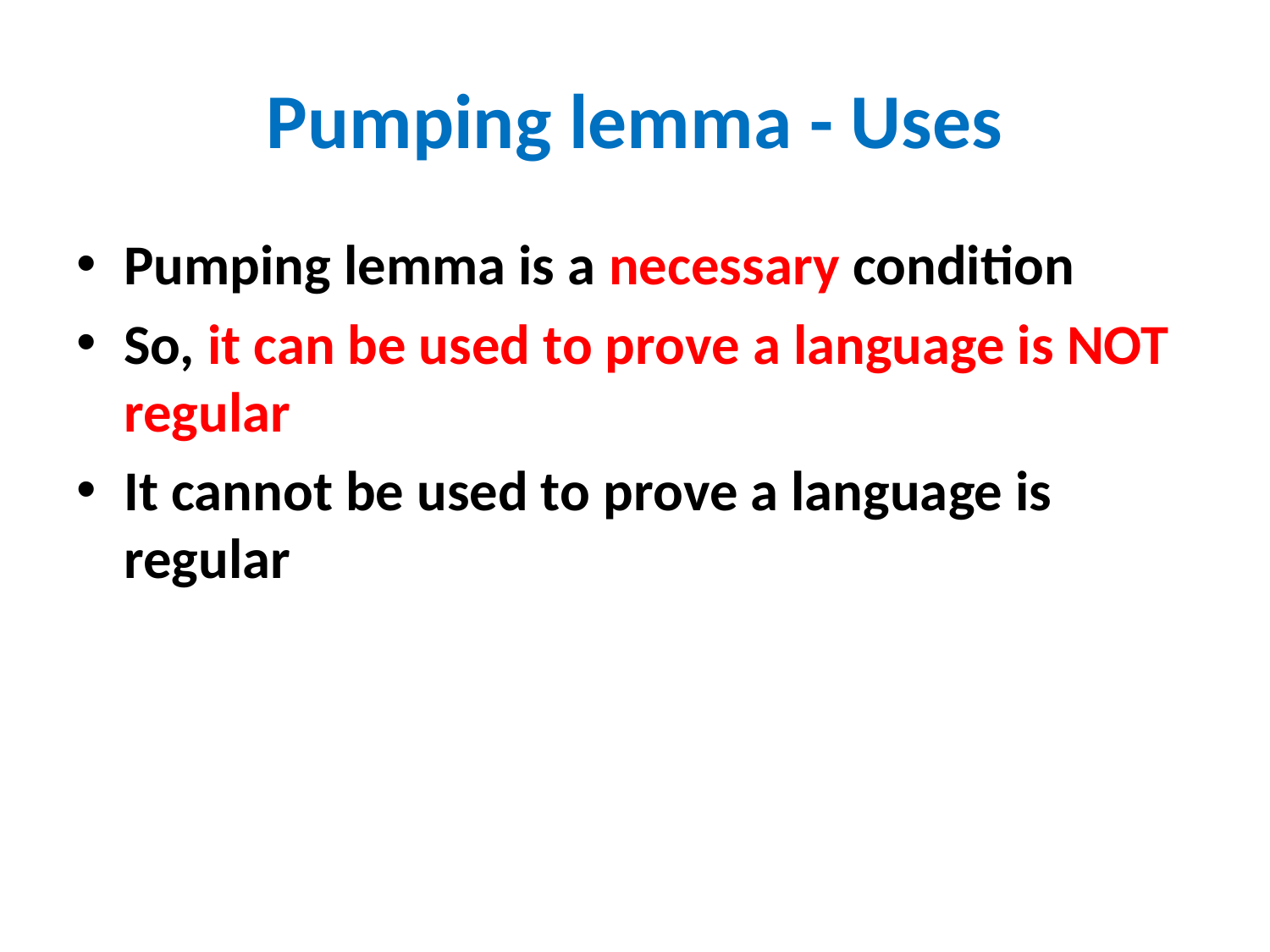

# Pumping lemma - Uses
Pumping lemma is a necessary condition
So, it can be used to prove a language is NOT regular
It cannot be used to prove a language is regular